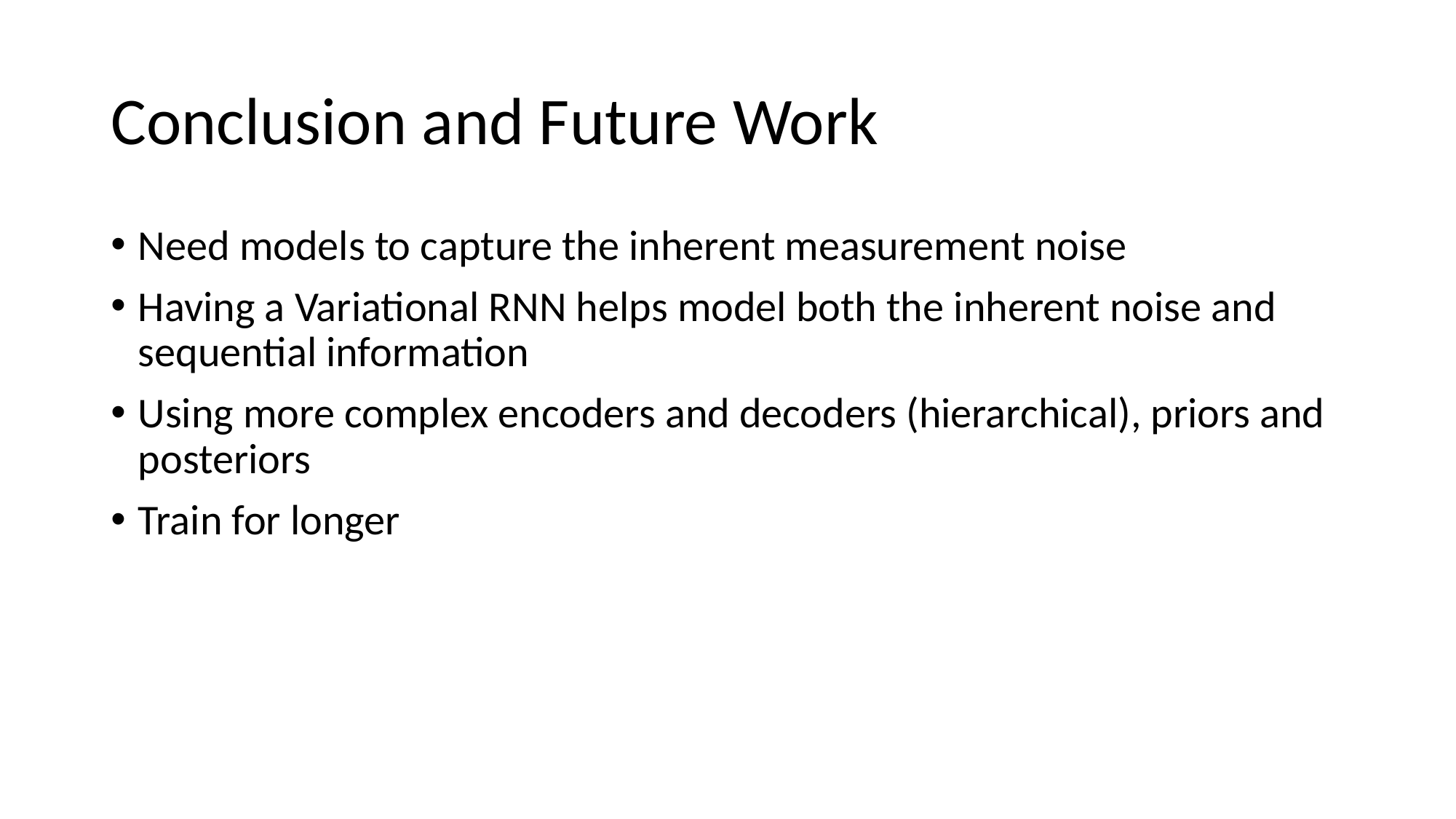

# Conclusion and Future Work
Need models to capture the inherent measurement noise
Having a Variational RNN helps model both the inherent noise and sequential information
Using more complex encoders and decoders (hierarchical), priors and posteriors
Train for longer